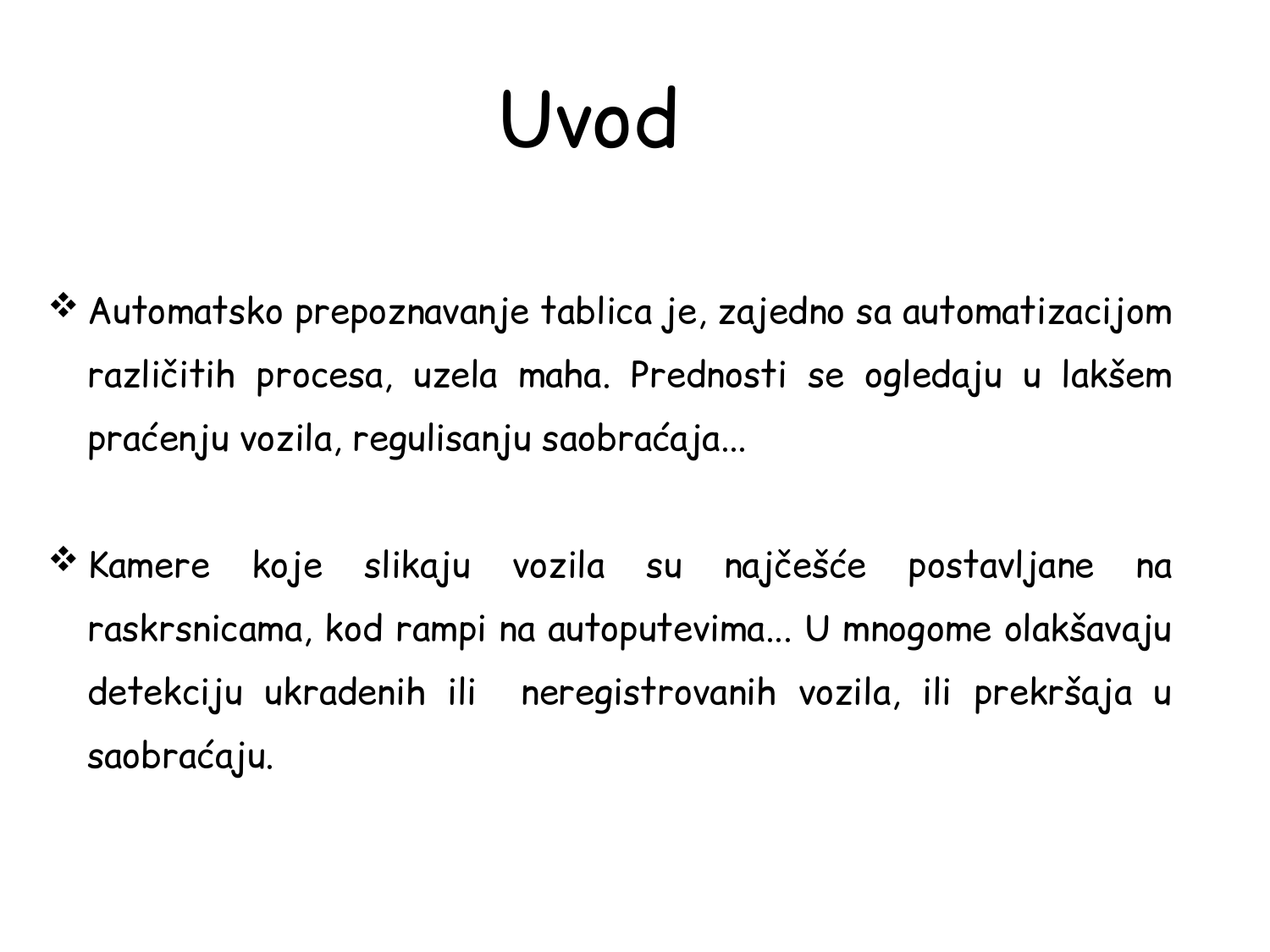

# Uvod
Automatsko prepoznavanje tablica je, zajedno sa automatizacijom različitih procesa, uzela maha. Prednosti se ogledaju u lakšem praćenju vozila, regulisanju saobraćaja...

Kamere koje slikaju vozila su najčešće postavljane na raskrsnicama, kod rampi na autoputevima... U mnogome olakšavaju detekciju ukradenih ili  neregistrovanih vozila, ili prekršaja u saobraćaju.